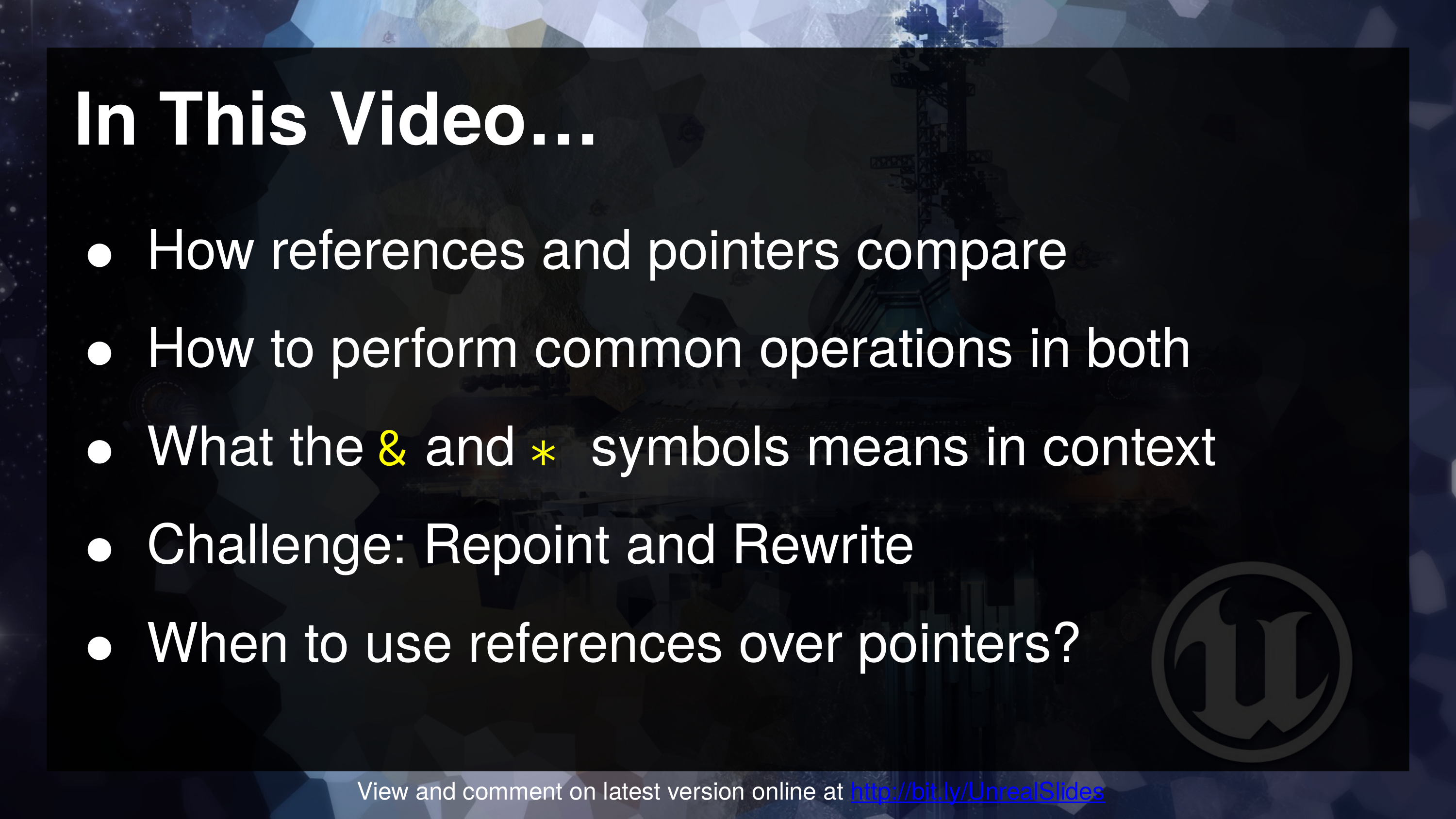

# In This Video…
How references and pointers compare
How to perform common operations in both
What the & and * symbols means in context
Challenge: Repoint and Rewrite
When to use references over pointers?